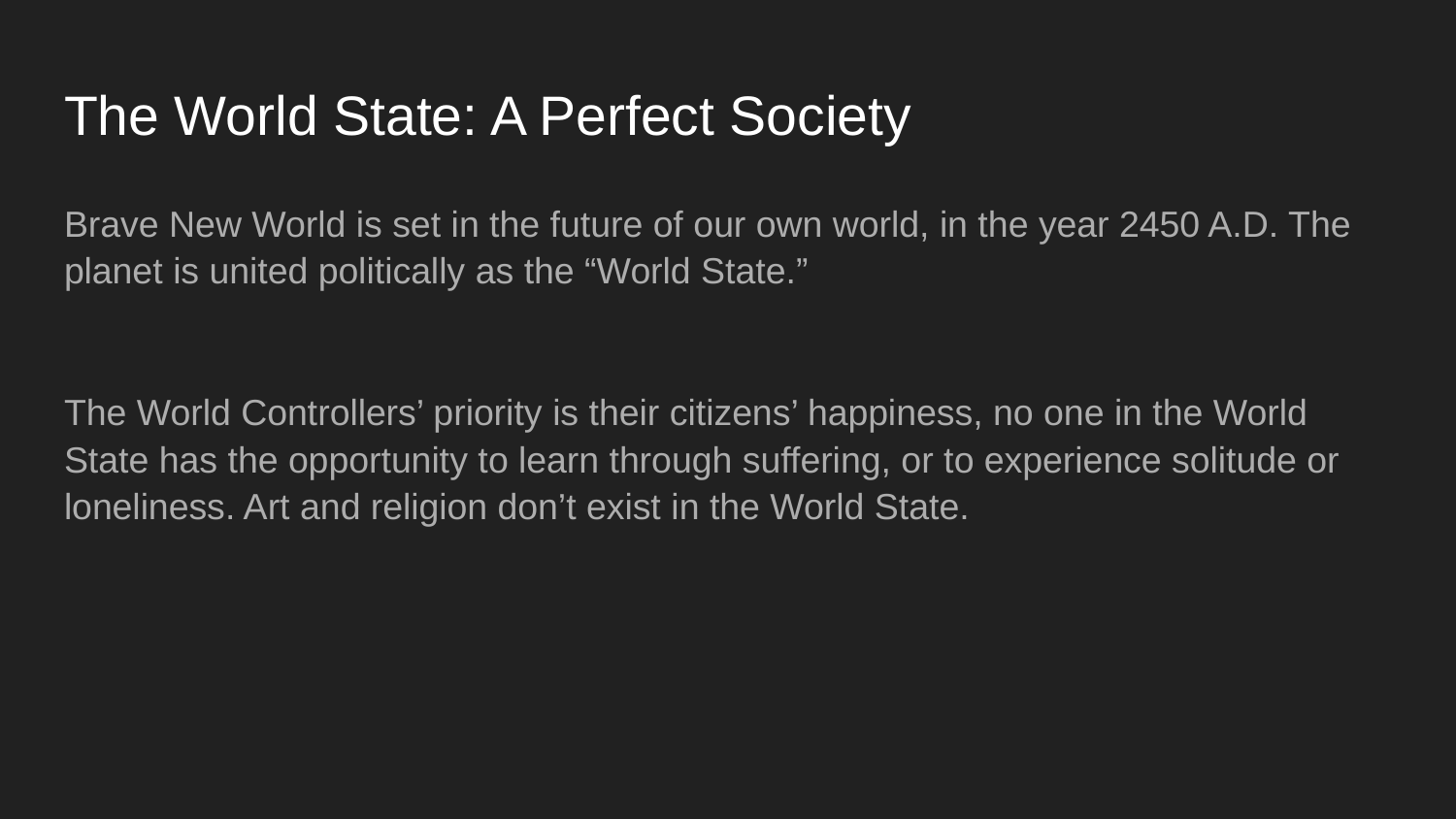

# The World State: A Perfect Society
Brave New World is set in the future of our own world, in the year 2450 A.D. The planet is united politically as the “World State.”

The World Controllers’ priority is their citizens’ happiness, no one in the World State has the opportunity to learn through suffering, or to experience solitude or loneliness. Art and religion don’t exist in the World State.